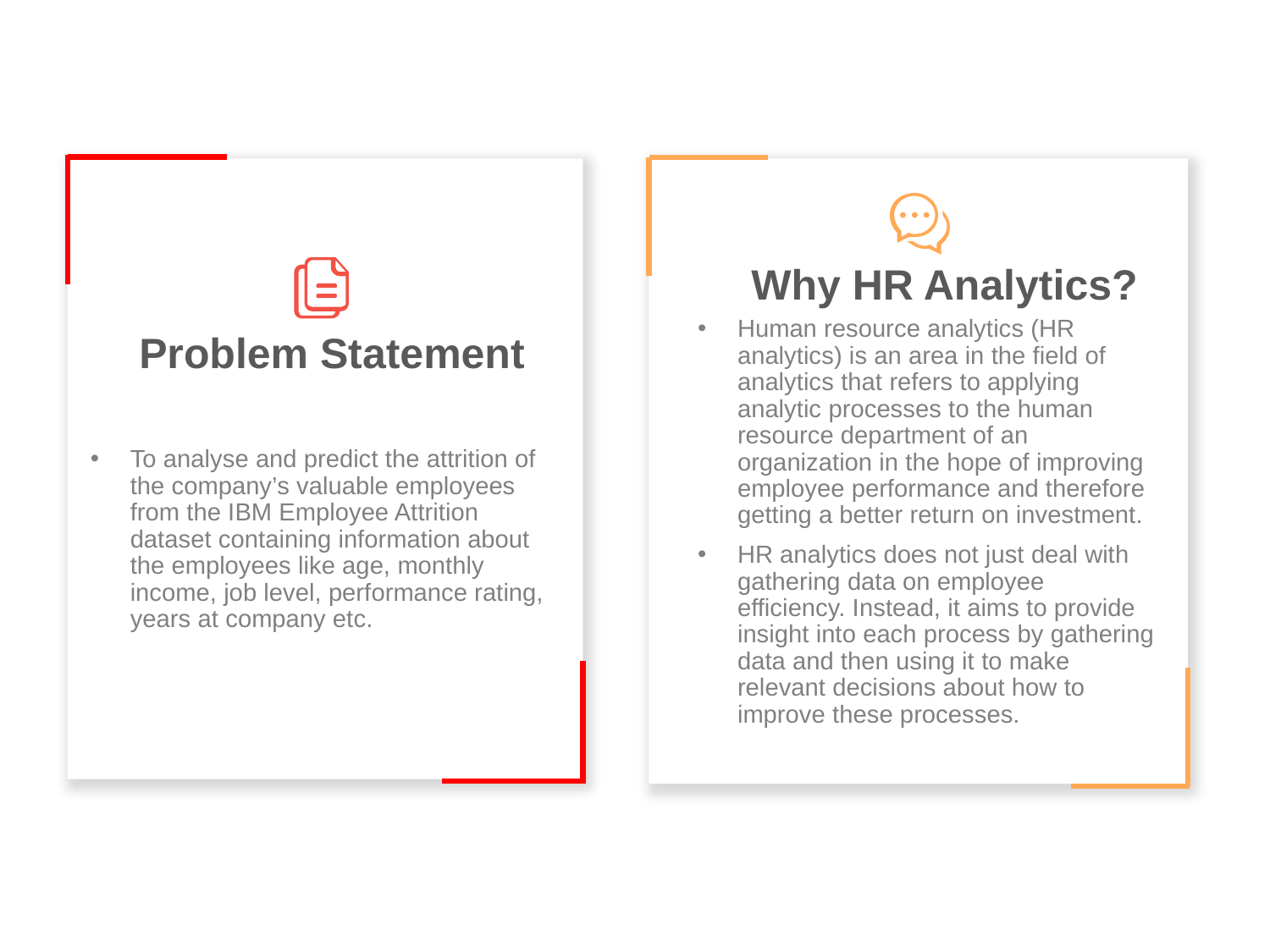

Why HR Analytics?
Human resource analytics (HR analytics) is an area in the field of analytics that refers to applying analytic processes to the human resource department of an organization in the hope of improving employee performance and therefore getting a better return on investment.
HR analytics does not just deal with gathering data on employee efficiency. Instead, it aims to provide insight into each process by gathering data and then using it to make relevant decisions about how to improve these processes.

Problem Statement
To analyse and predict the attrition of the company’s valuable employees from the IBM Employee Attrition dataset containing information about the employees like age, monthly income, job level, performance rating, years at company etc.